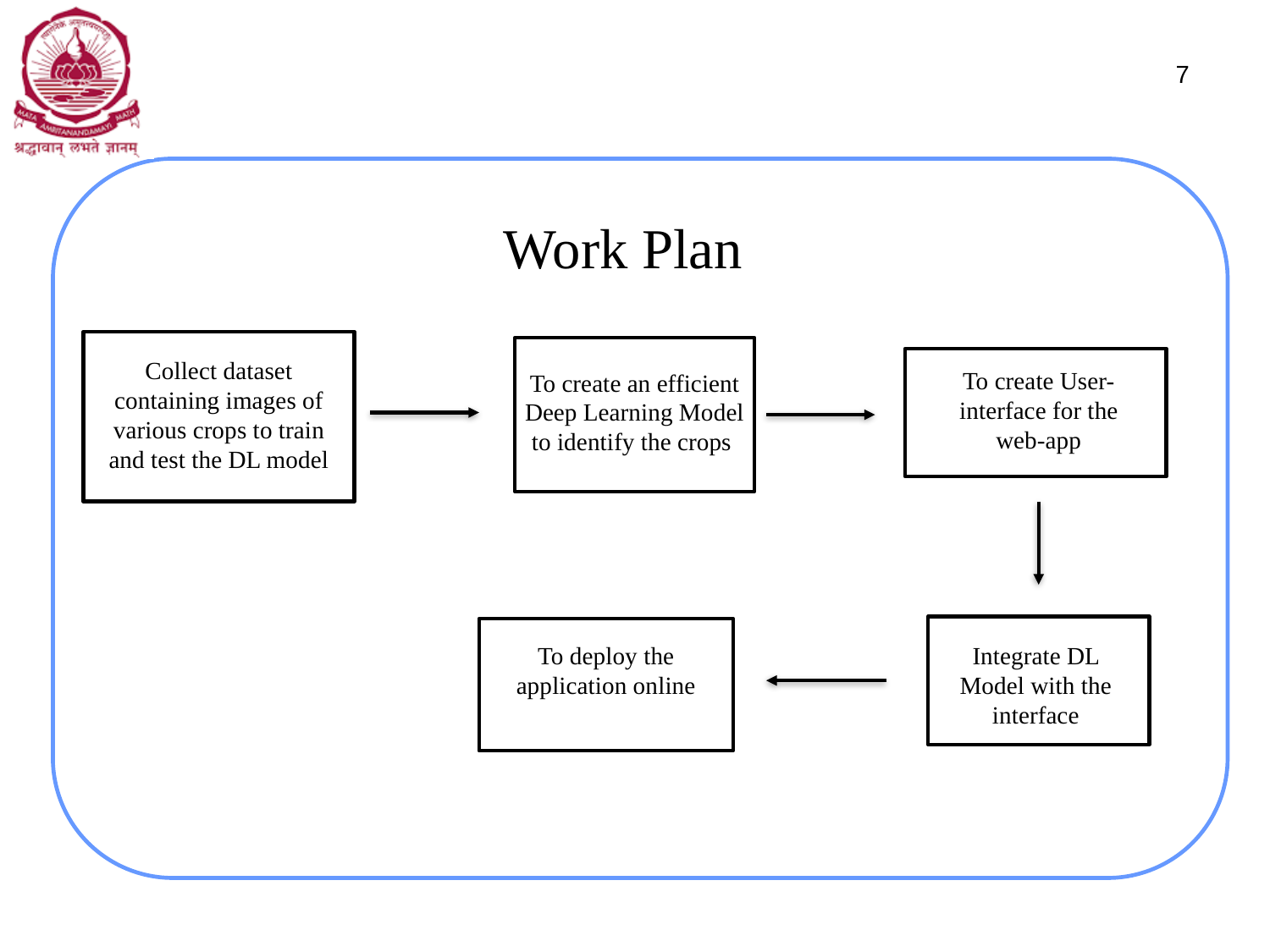

7
# Work Plan

Collect dataset containing images of various crops to train and test the DL model

To create User-interface for the web-app

To create an efficient Deep Learning Model
to identify the crops

To deploy the application online

Integrate DL Model with the interface